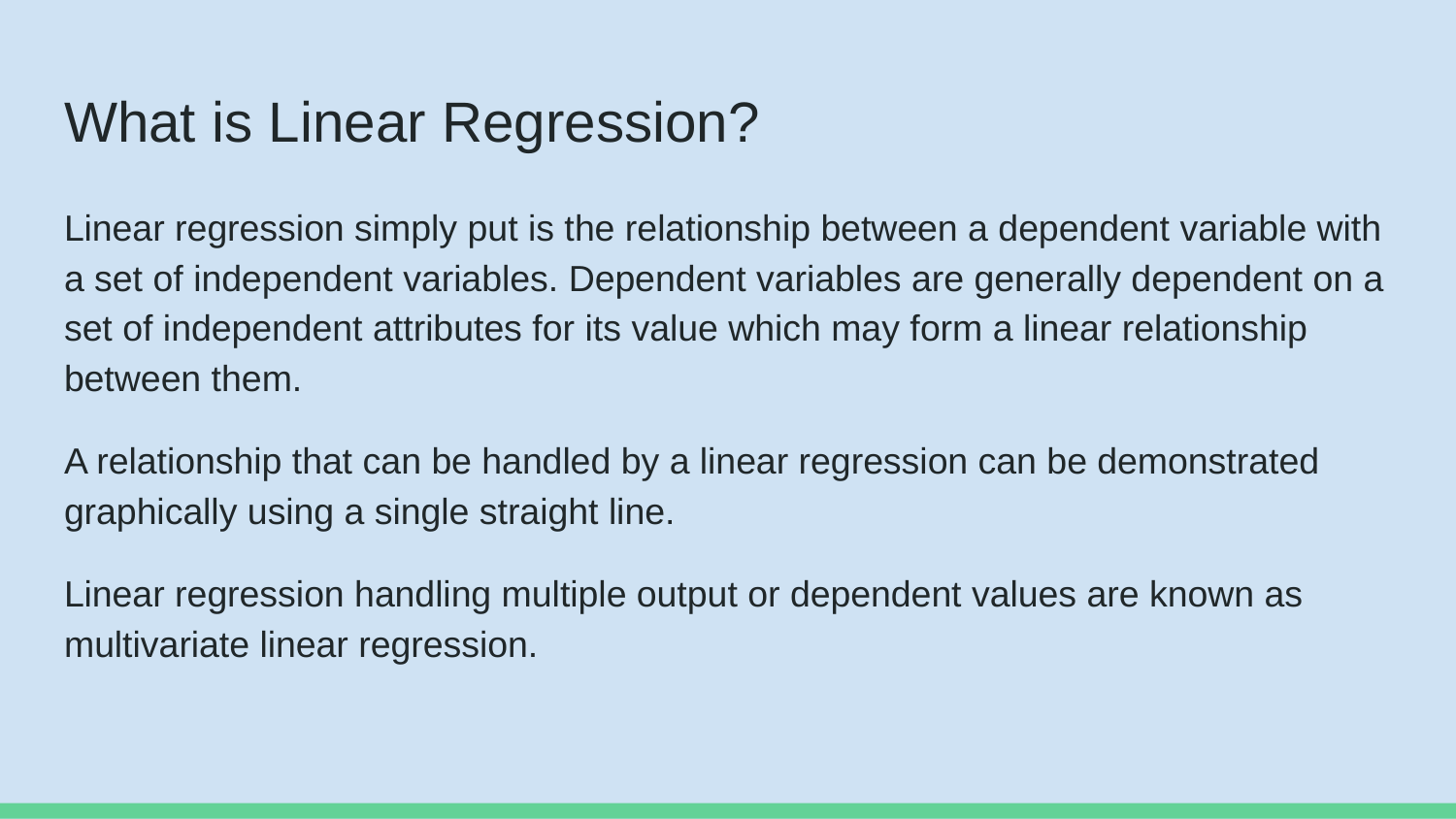

# What is Linear Regression?
Linear regression simply put is the relationship between a dependent variable with a set of independent variables. Dependent variables are generally dependent on a set of independent attributes for its value which may form a linear relationship between them.
A relationship that can be handled by a linear regression can be demonstrated graphically using a single straight line.
Linear regression handling multiple output or dependent values are known as multivariate linear regression.